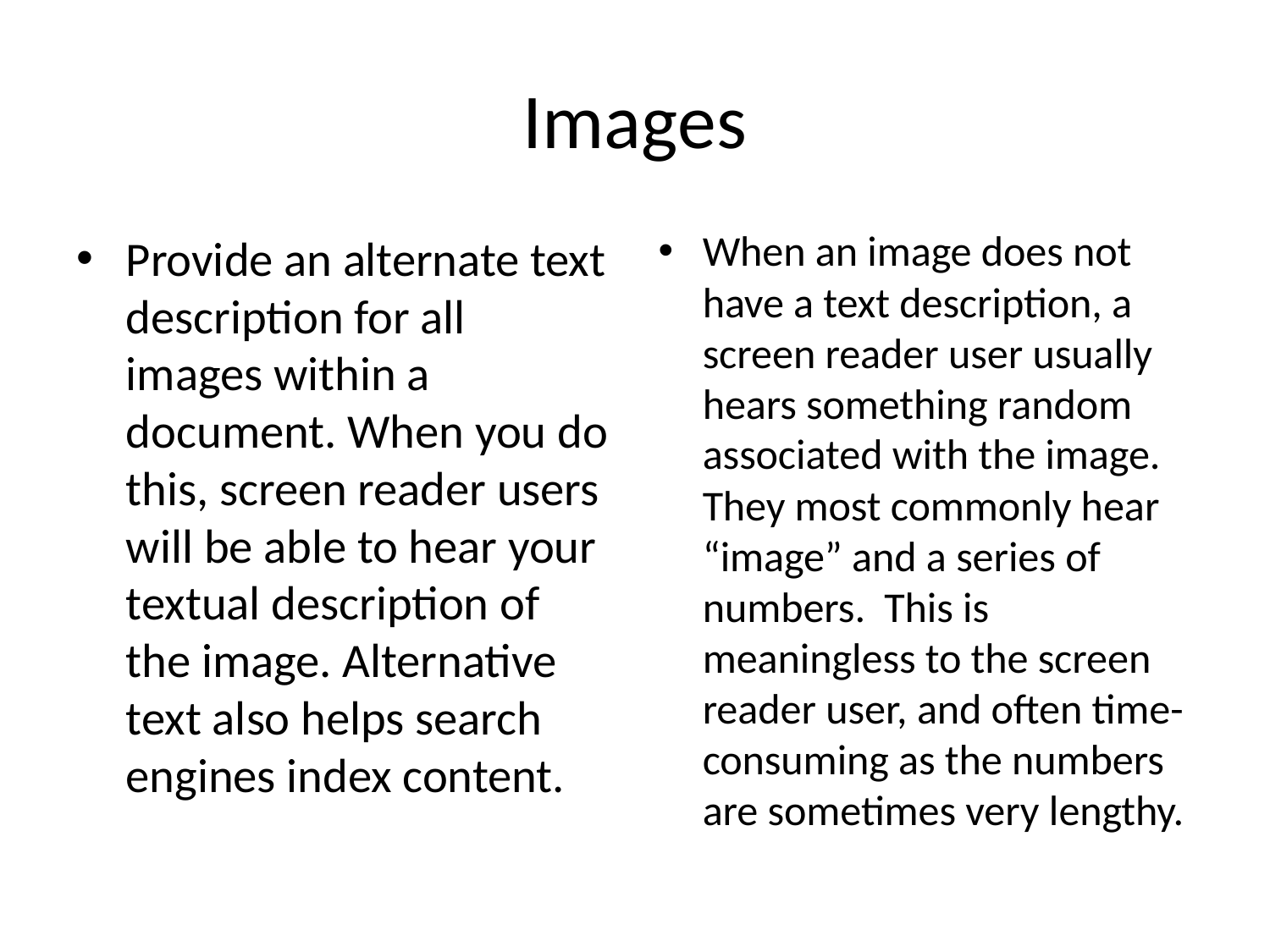

# Images
When an image does not have a text description, a screen reader user usually hears something random associated with the image. They most commonly hear “image” and a series of numbers.  This is meaningless to the screen reader user, and often time-consuming as the numbers are sometimes very lengthy.
Provide an alternate text description for all images within a document. When you do this, screen reader users will be able to hear your textual description of the image. Alternative text also helps search engines index content.